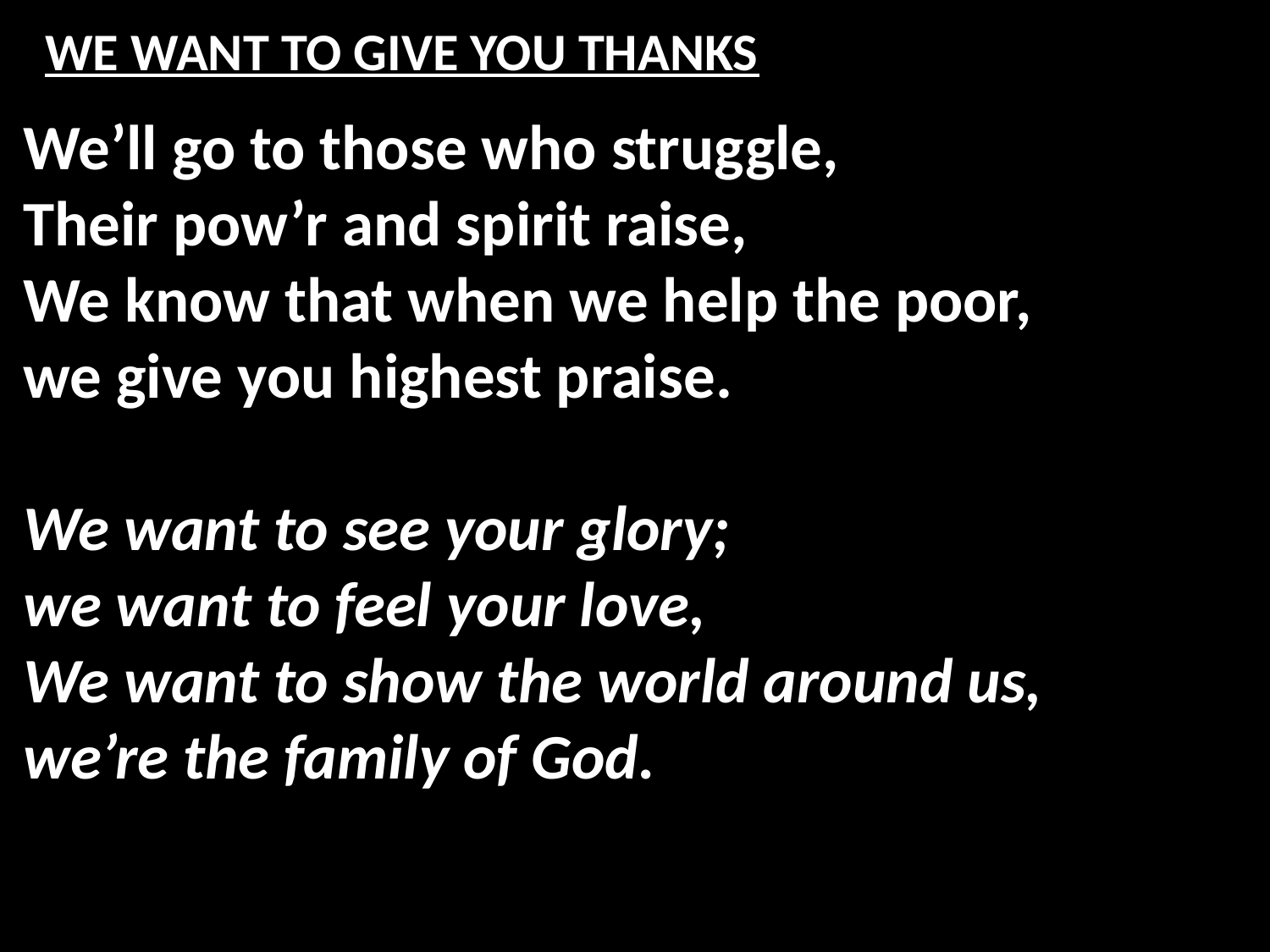

# WE WANT TO GIVE YOU THANKS
We’ll go to those who struggle,
Their pow’r and spirit raise,
We know that when we help the poor,
we give you highest praise.

We want to see your glory;
we want to feel your love,
We want to show the world around us,
we’re the family of God.